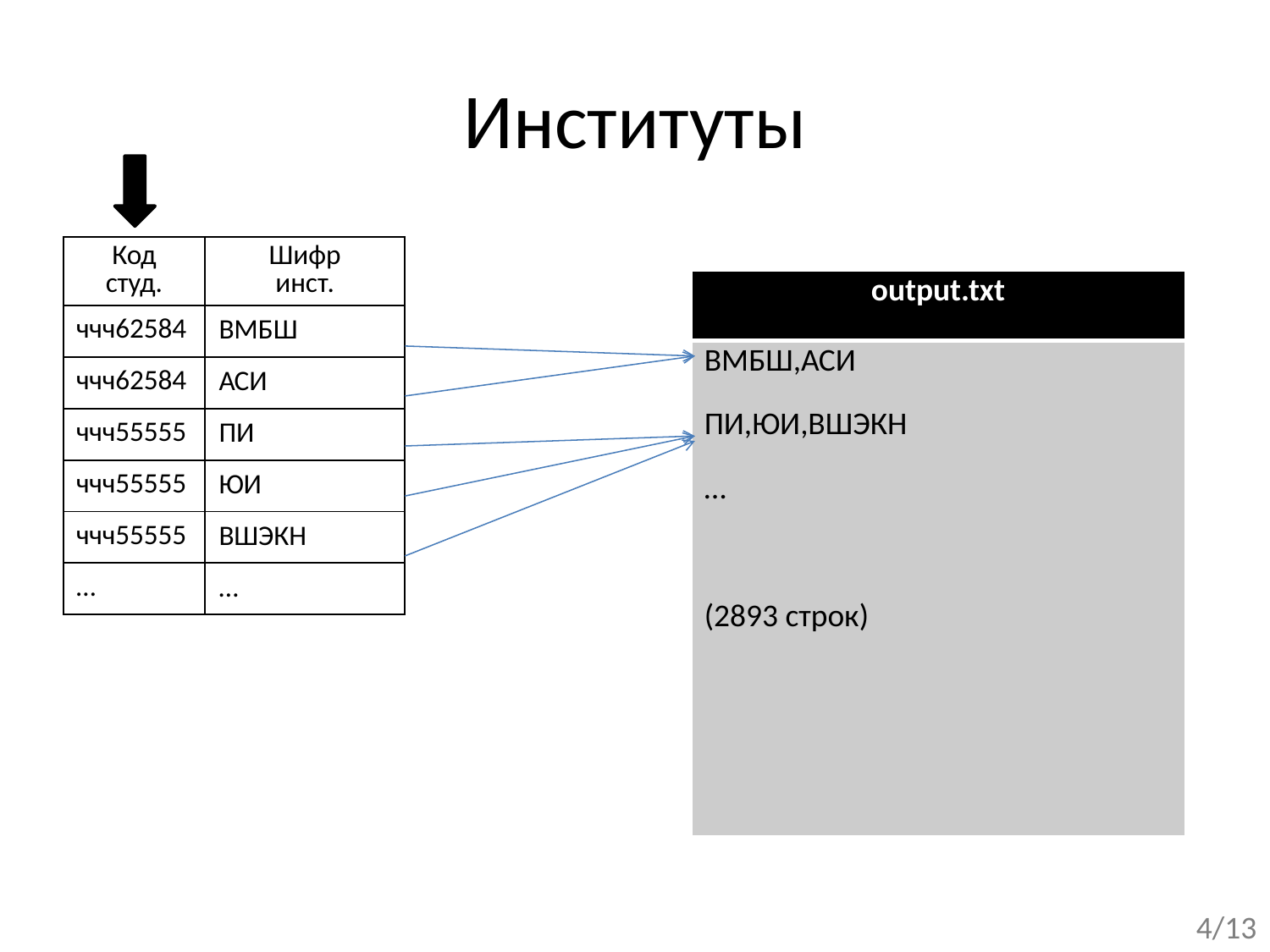

# Институты

| Код студ. | Шифр инст. |
| --- | --- |
| ччч62584 | ВМБШ |
| ччч62584 | АСИ |
| ччч55555 | ПИ |
| ччч55555 | ЮИ |
| ччч55555 | ВШЭКН |
| … | … |
| output.txt |
| --- |
| ВМБШ,АСИ ПИ,ЮИ,ВШЭКН … (2893 строк) |

4/13